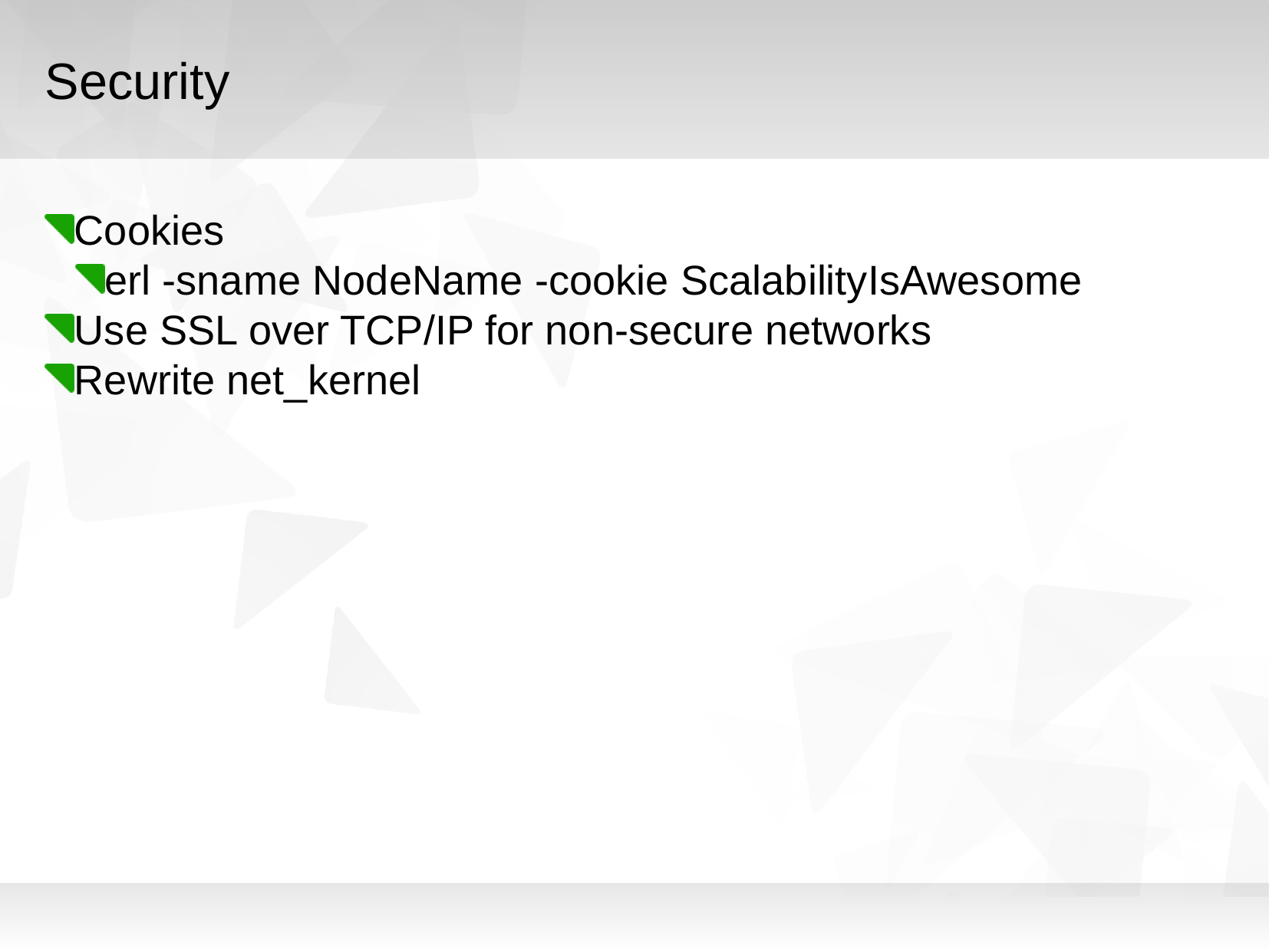

Security
Cookies
erl -sname NodeName -cookie ScalabilityIsAwesome
Use SSL over TCP/IP for non-secure networks
Rewrite net_kernel